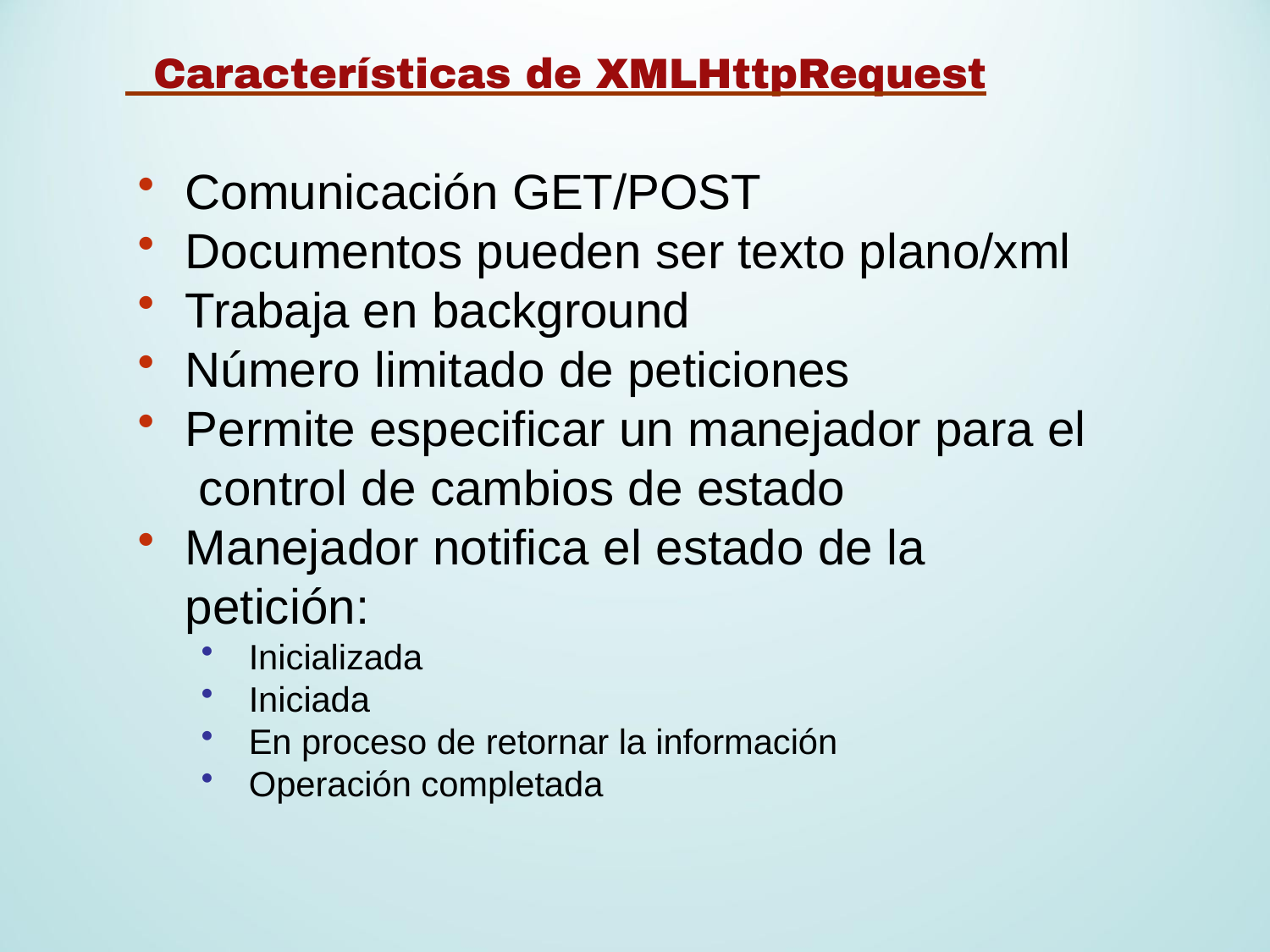

Características de XMLHttpRequest

Comunicación GET/POST
Documentos pueden ser texto plano/xml
Trabaja en background
Número limitado de peticiones
Permite especificar un manejador para el  control de cambios de estado
Manejador notifica el estado de la petición:
Inicializada
Iniciada
En proceso de retornar la información
Operación completada